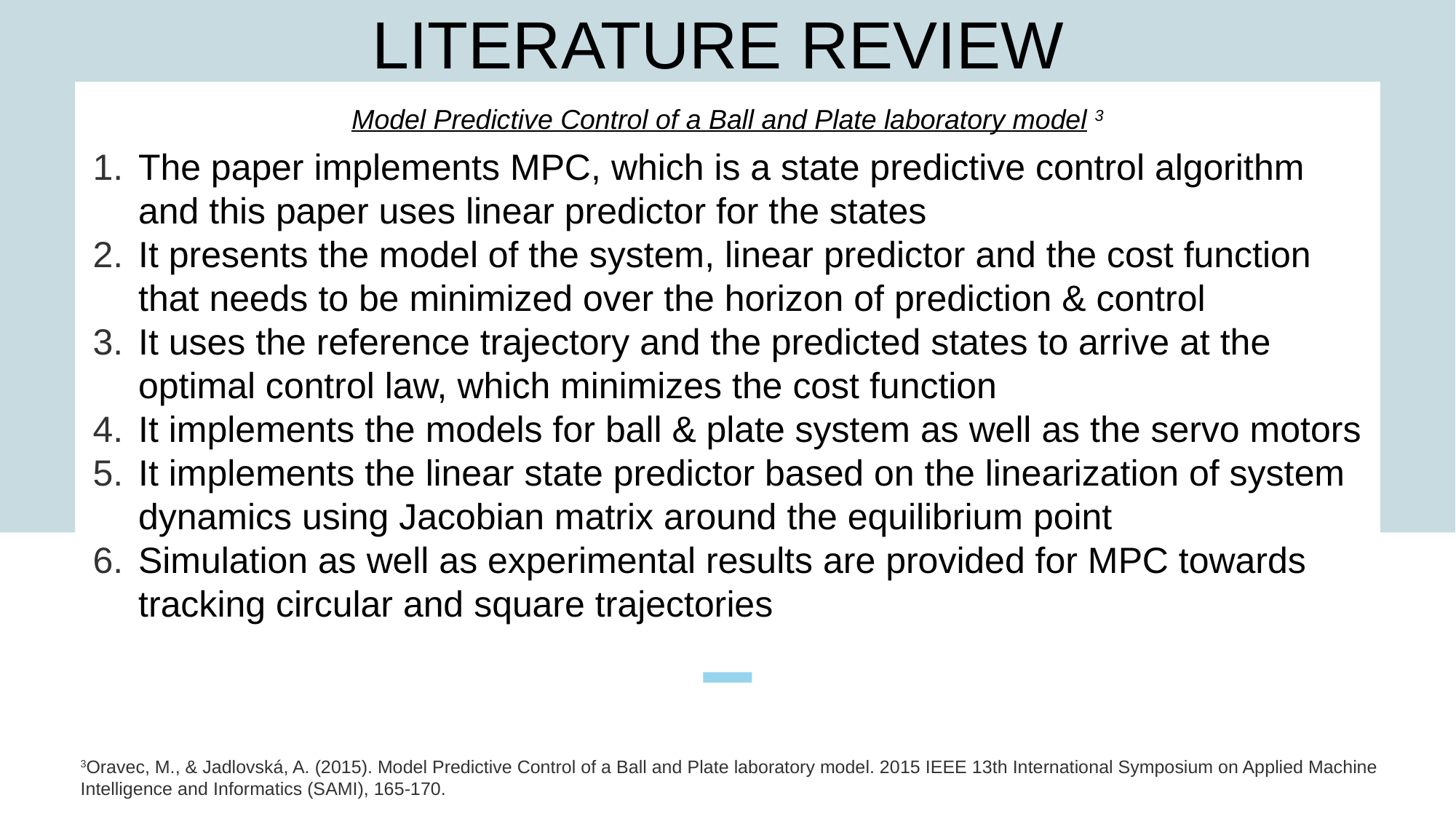

# LITERATURE REVIEW
Model Predictive Control of a Ball and Plate laboratory model 3

The paper implements MPC, which is a state predictive control algorithm and this paper uses linear predictor for the states
It presents the model of the system, linear predictor and the cost function that needs to be minimized over the horizon of prediction & control
It uses the reference trajectory and the predicted states to arrive at the optimal control law, which minimizes the cost function
It implements the models for ball & plate system as well as the servo motors
It implements the linear state predictor based on the linearization of system dynamics using Jacobian matrix around the equilibrium point
Simulation as well as experimental results are provided for MPC towards tracking circular and square trajectories
3Oravec, M., & Jadlovská, A. (2015). Model Predictive Control of a Ball and Plate laboratory model. 2015 IEEE 13th International Symposium on Applied Machine Intelligence and Informatics (SAMI), 165-170.